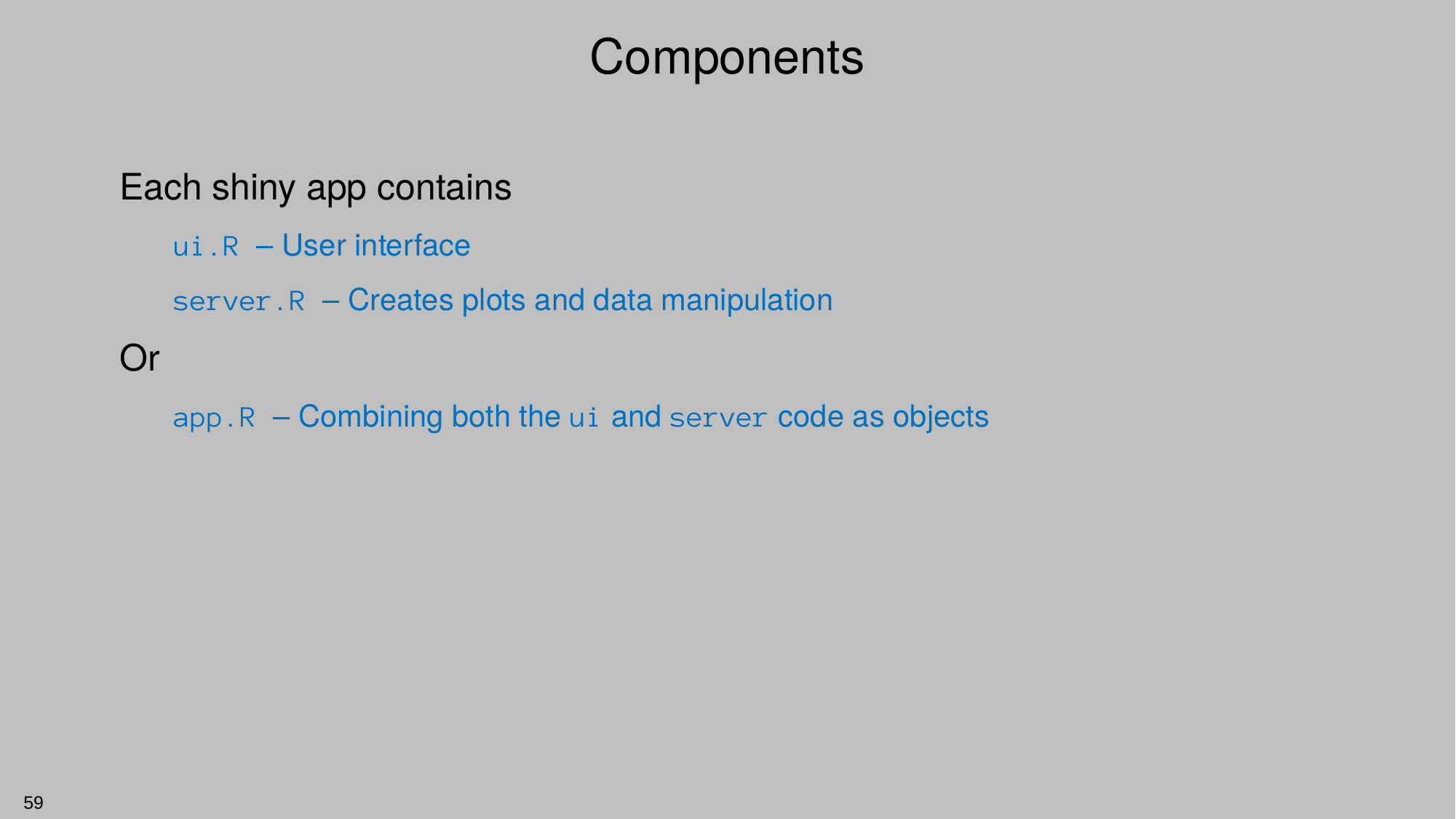

# Components
Each shiny app contains
ui.R – User interface
server.R – Creates plots and data manipulation
Or
app.R – Combining both the ui and server code as objects